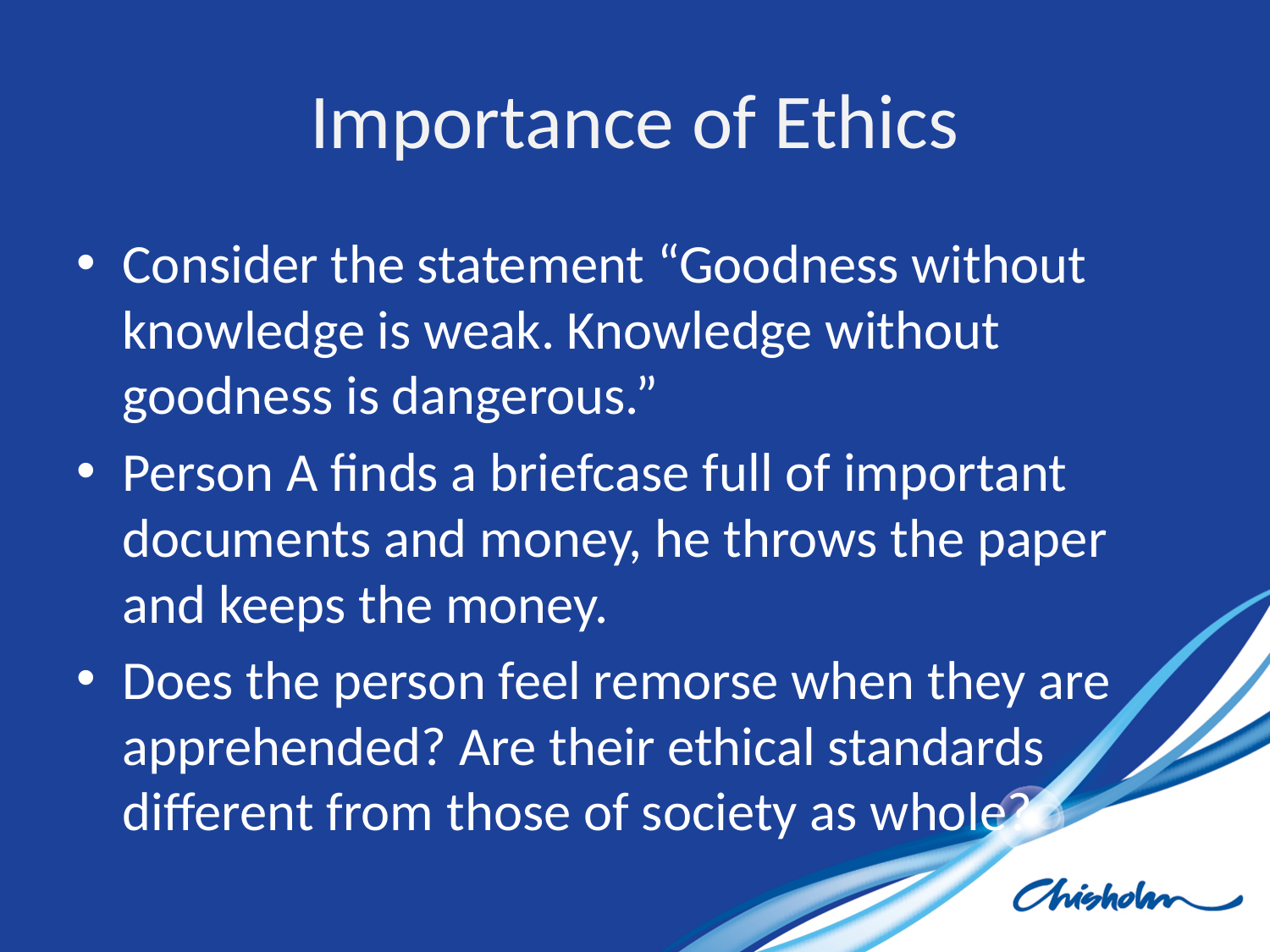

# Importance of Ethics
Consider the statement “Goodness without knowledge is weak. Knowledge without goodness is dangerous.”
Person A finds a briefcase full of important documents and money, he throws the paper and keeps the money.
Does the person feel remorse when they are apprehended? Are their ethical standards different from those of society as whole?